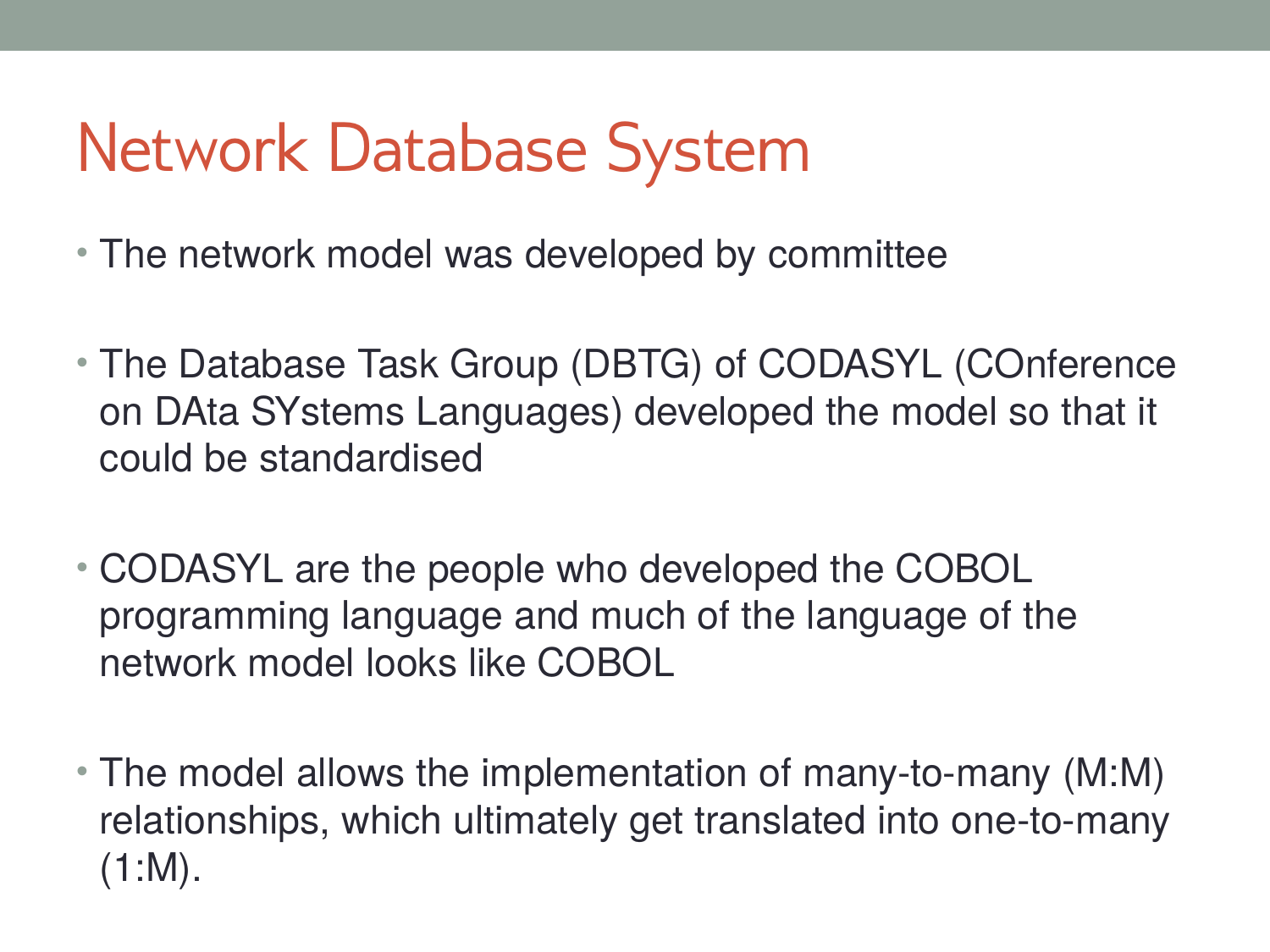

# Network Database System
The network model was developed by committee

The Database Task Group (DBTG) of CODASYL (COnference on DAta SYstems Languages) developed the model so that it could be standardised

CODASYL are the people who developed the COBOL programming language and much of the language of the network model looks like COBOL

The model allows the implementation of many-to-many (M:M) relationships, which ultimately get translated into one-to-many (1:M).